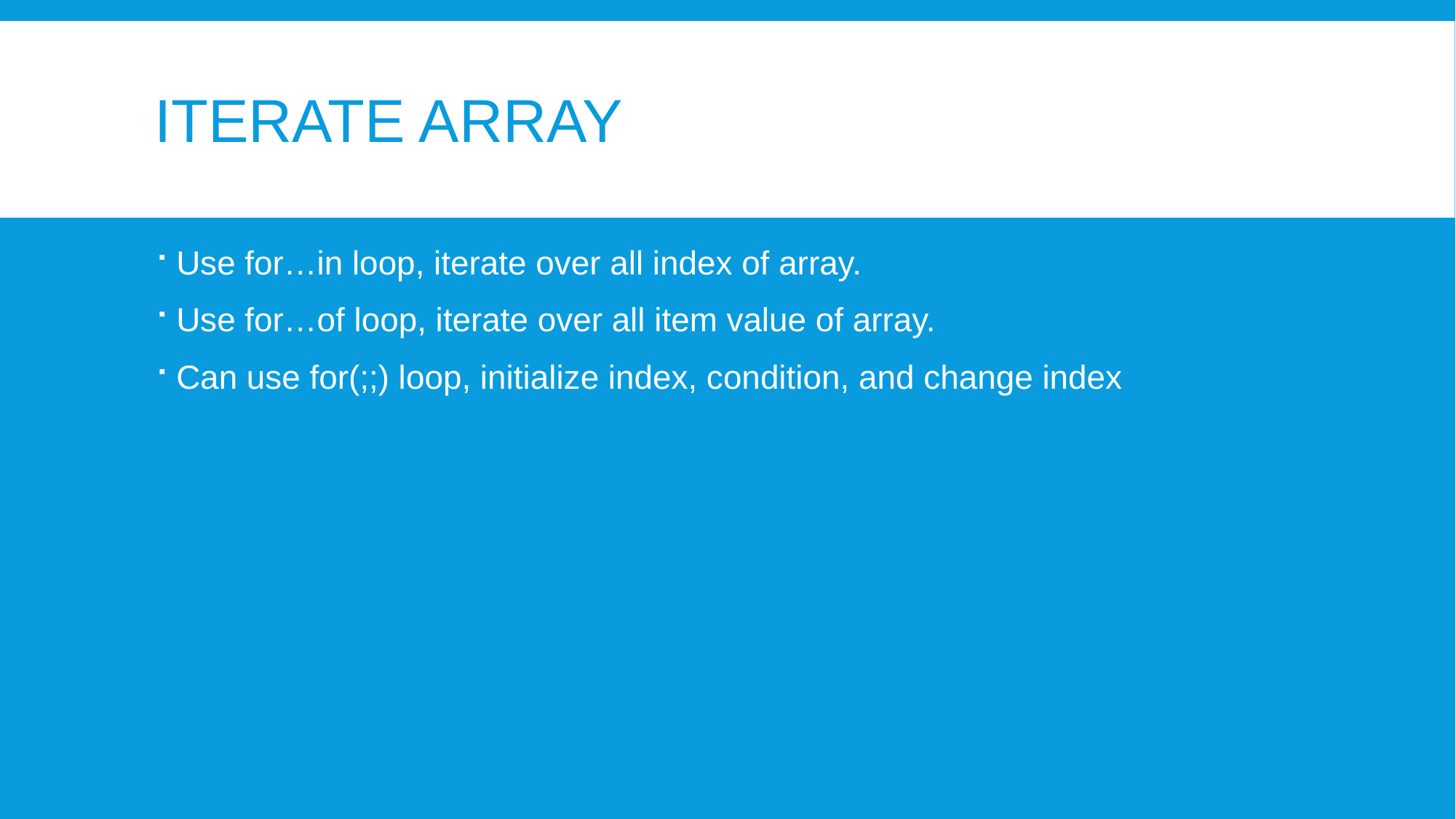

# Iterate array
Use for…in loop, iterate over all index of array.
Use for…of loop, iterate over all item value of array.
Can use for(;;) loop, initialize index, condition, and change index